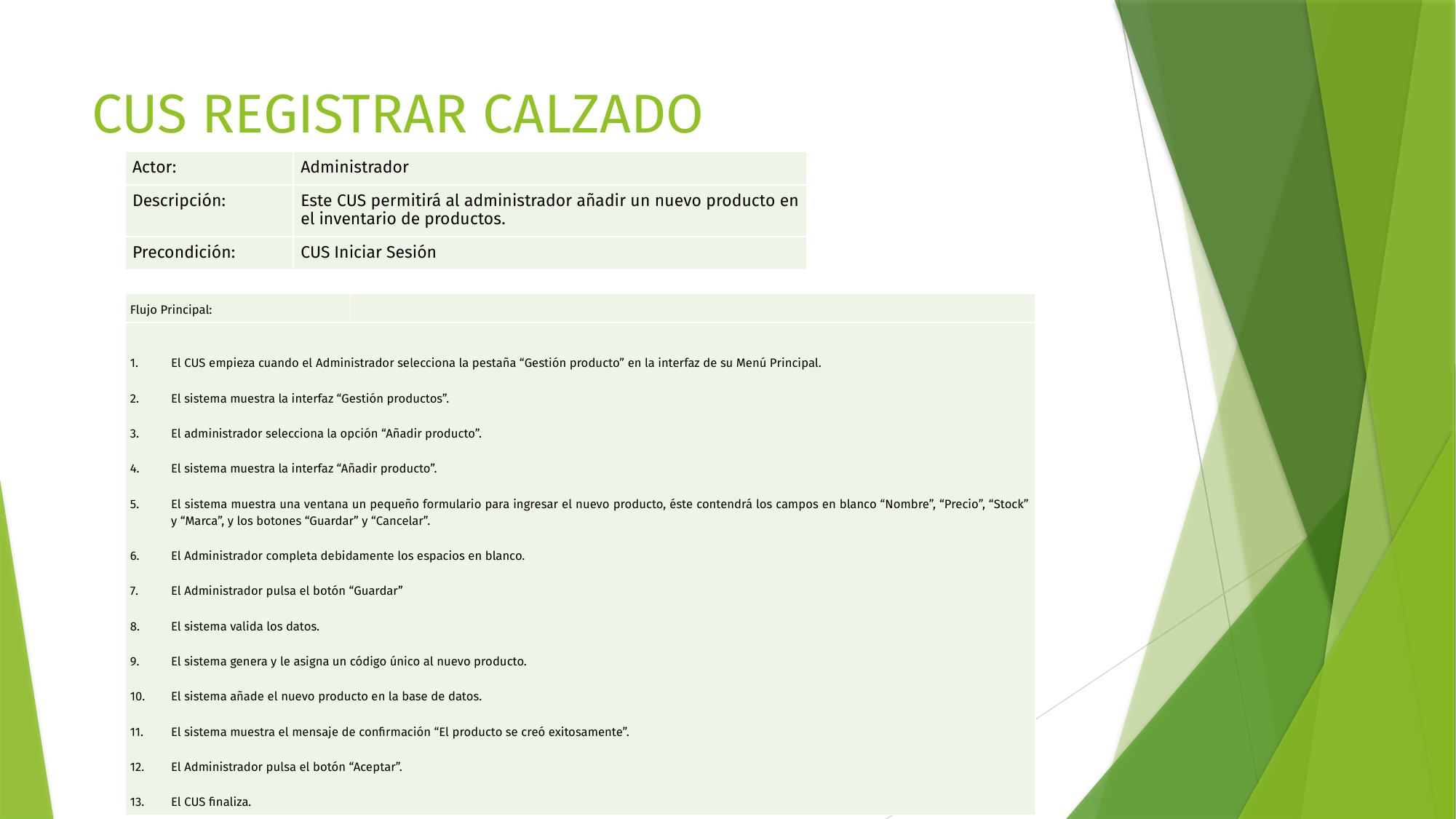

# CUS REGISTRAR CALZADO
| Actor: | Administrador |
| --- | --- |
| Descripción: | Este CUS permitirá al administrador añadir un nuevo producto en el inventario de productos. |
| Precondición: | CUS Iniciar Sesión |
| Flujo Principal: |  |
| --- | --- |
| El CUS empieza cuando el Administrador selecciona la pestaña “Gestión producto” en la interfaz de su Menú Principal. El sistema muestra la interfaz “Gestión productos”. El administrador selecciona la opción “Añadir producto”. El sistema muestra la interfaz “Añadir producto”. El sistema muestra una ventana un pequeño formulario para ingresar el nuevo producto, éste contendrá los campos en blanco “Nombre”, “Precio”, “Stock” y “Marca”, y los botones “Guardar” y “Cancelar”. El Administrador completa debidamente los espacios en blanco. El Administrador pulsa el botón “Guardar” El sistema valida los datos. El sistema genera y le asigna un código único al nuevo producto. El sistema añade el nuevo producto en la base de datos. El sistema muestra el mensaje de confirmación “El producto se creó exitosamente”. El Administrador pulsa el botón “Aceptar”. El CUS finaliza. |  |